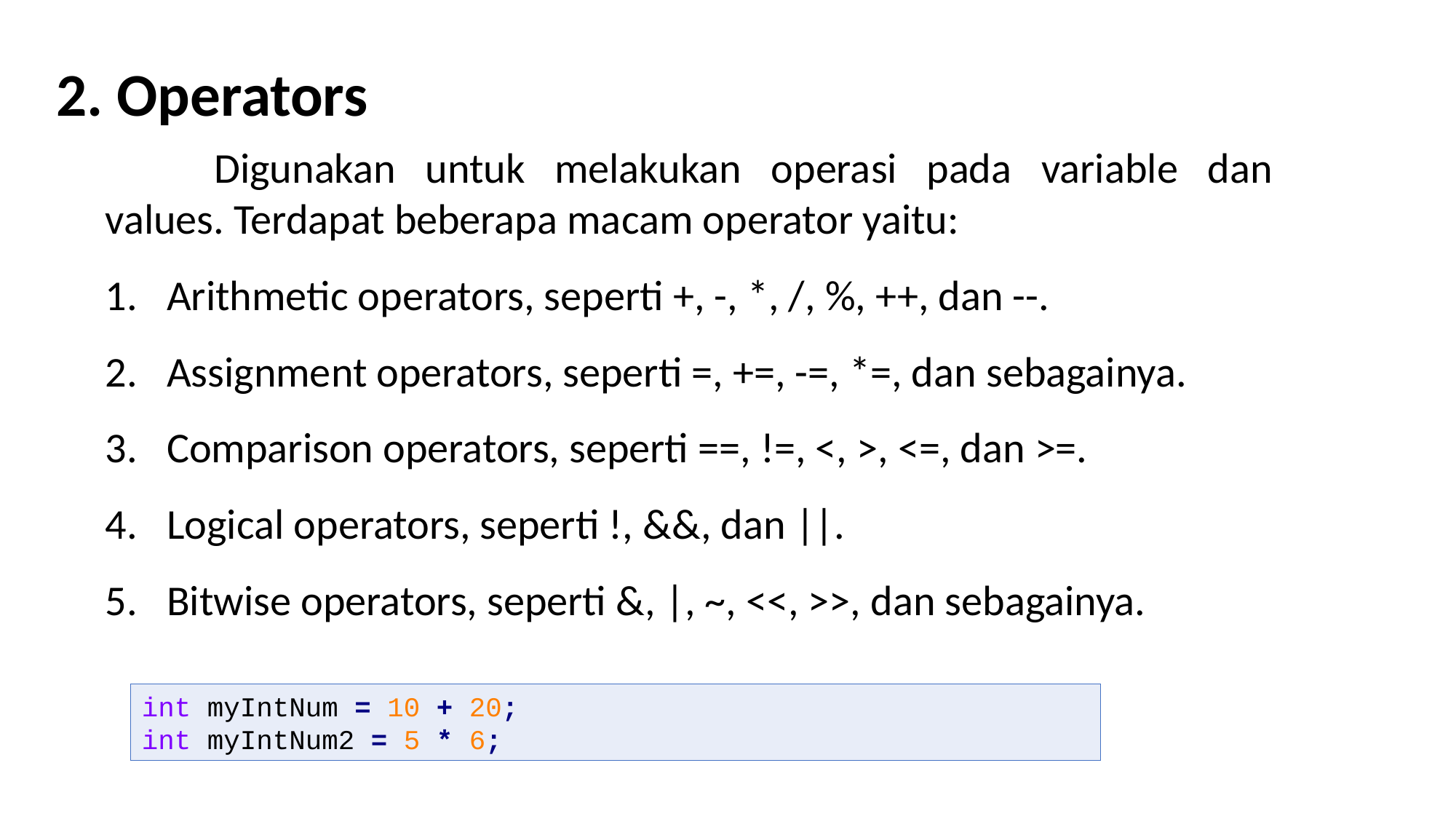

2. Operators
	Digunakan untuk melakukan operasi pada variable dan values. Terdapat beberapa macam operator yaitu:
Arithmetic operators, seperti +, -, *, /, %, ++, dan --.
Assignment operators, seperti =, +=, -=, *=, dan sebagainya.
Comparison operators, seperti ==, !=, <, >, <=, dan >=.
Logical operators, seperti !, &&, dan ||.
Bitwise operators, seperti &, |, ~, <<, >>, dan sebagainya.
int myIntNum = 10 + 20;
int myIntNum2 = 5 * 6;